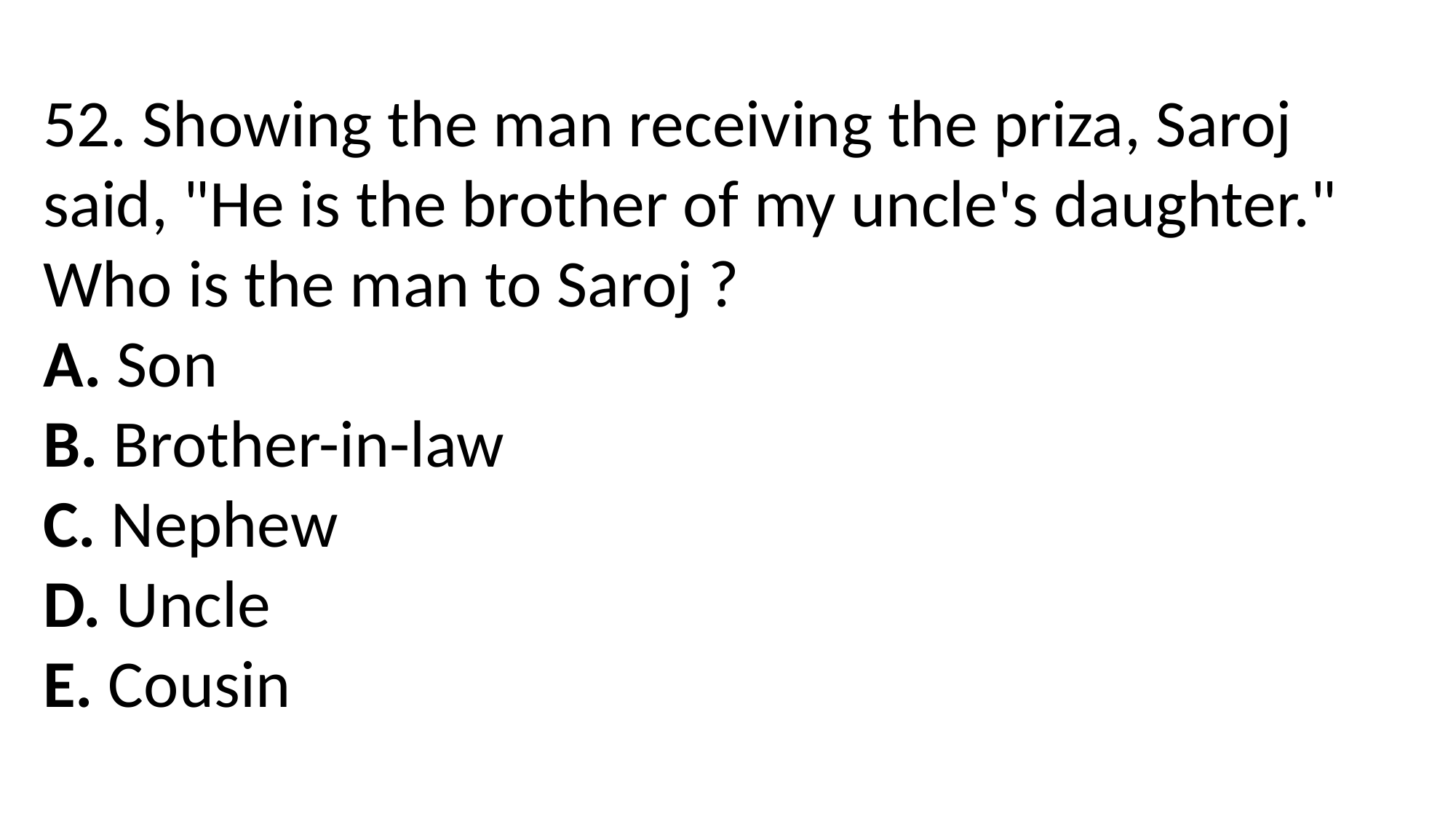

52. Showing the man receiving the priza, Saroj said, "He is the brother of my uncle's daughter."
Who is the man to Saroj ?
A. Son
B. Brother-in-law
C. Nephew
D. Uncle
E. Cousin